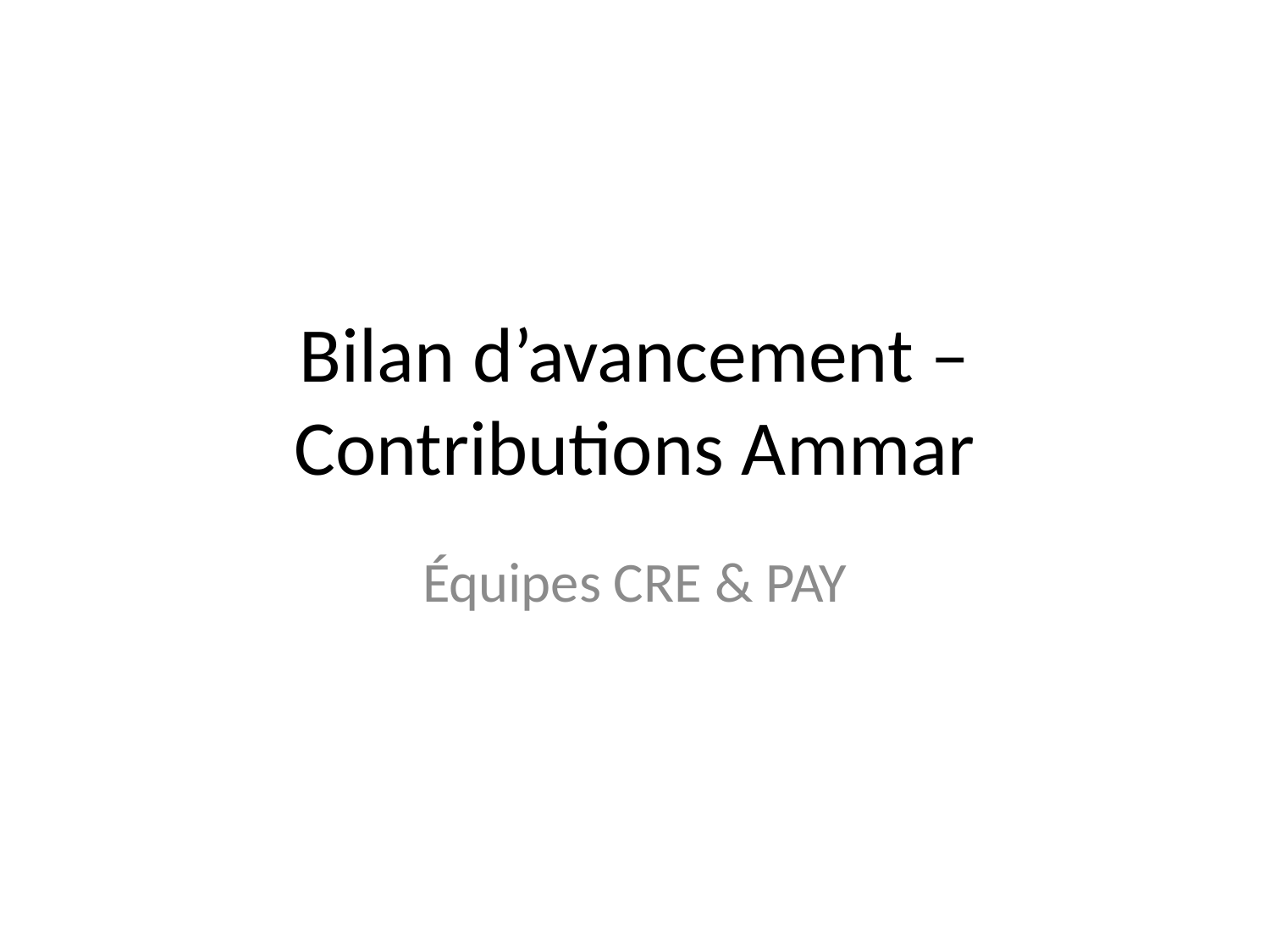

# Bilan d’avancement – Contributions Ammar
Équipes CRE & PAY